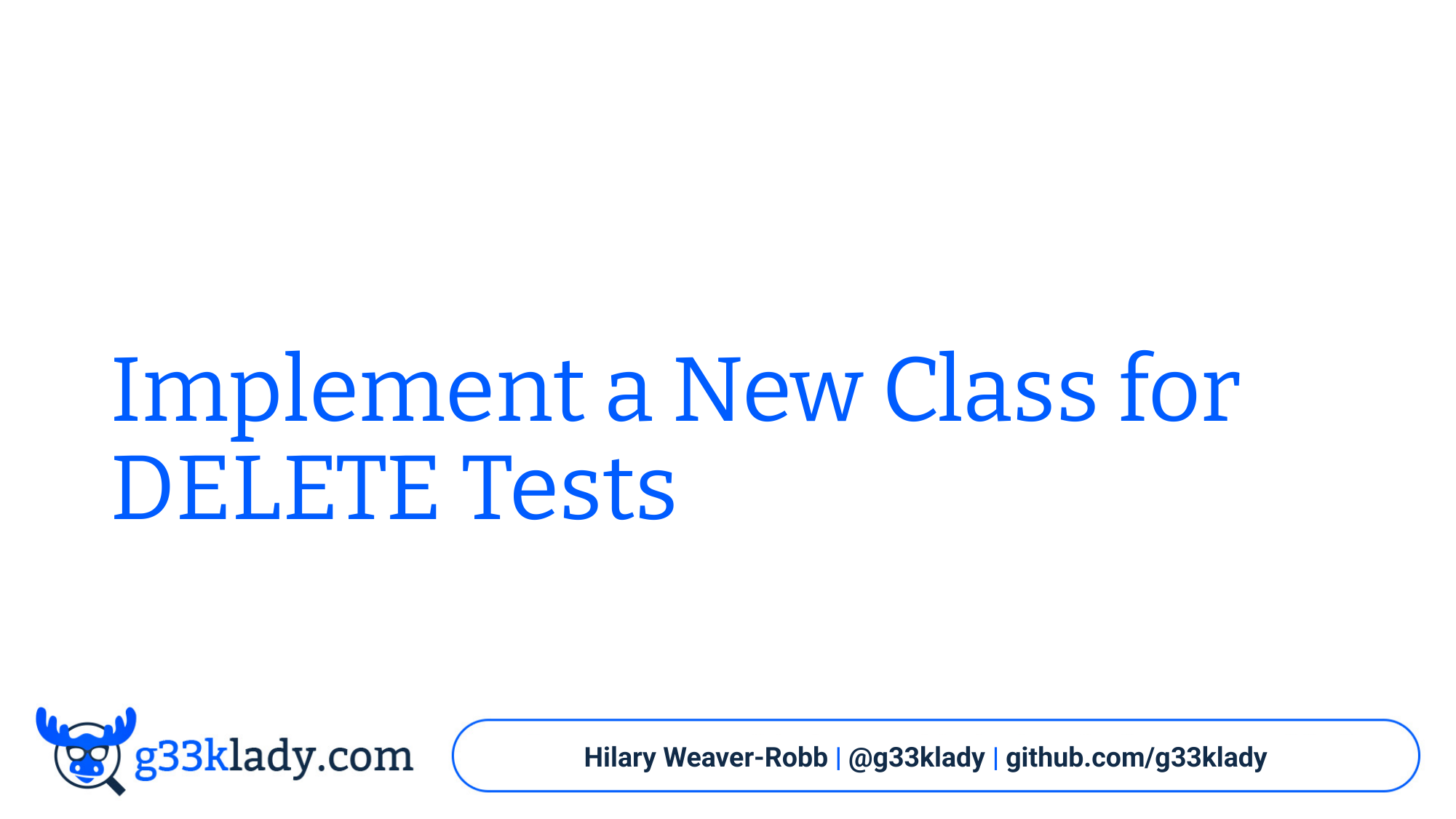

# Implement a New Class for DELETE Tests